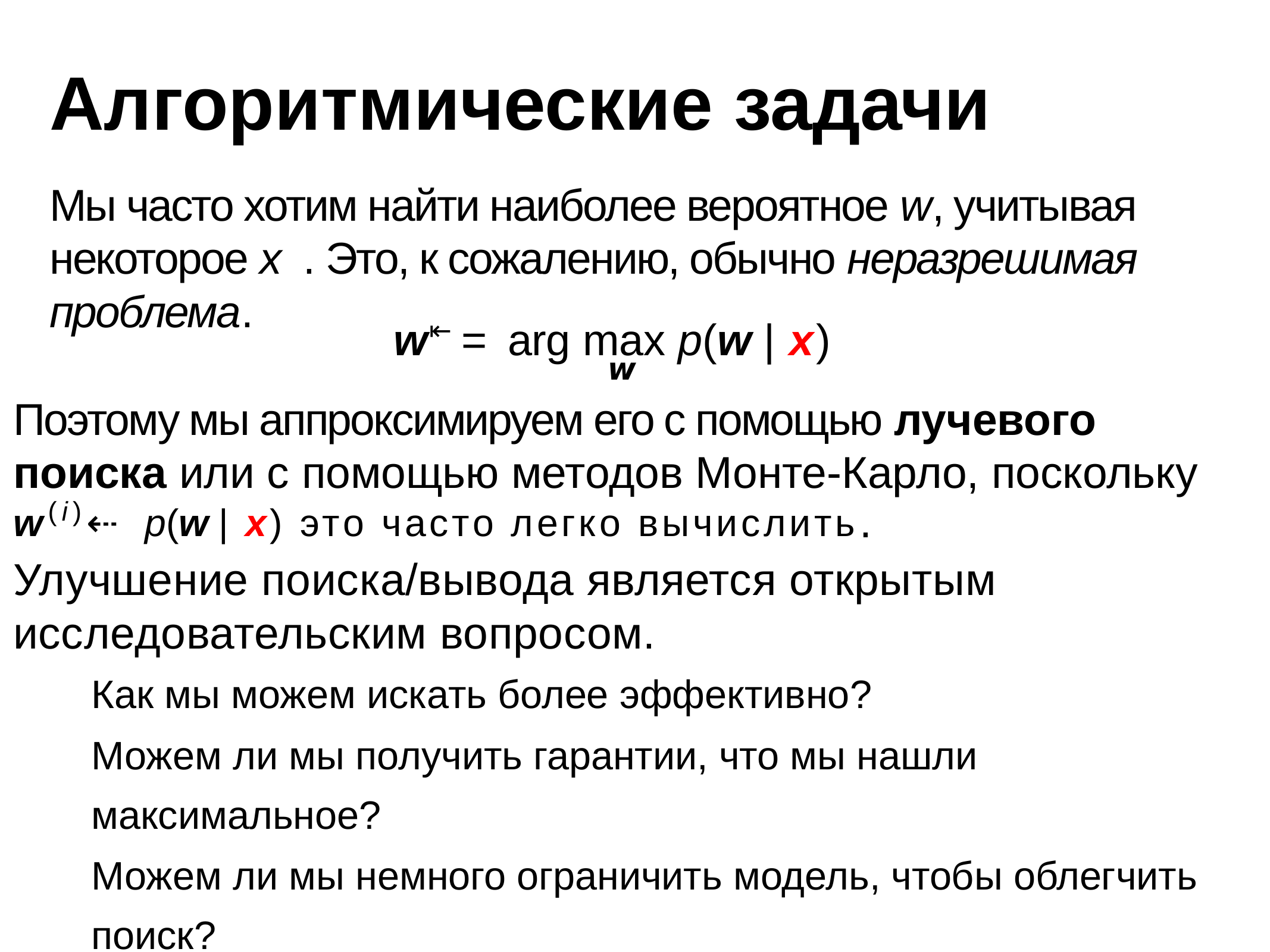

# Алгоритмические задачи
Мы часто хотим найти наиболее вероятное w, учитывая некоторое x  . Это, к сожалению, обычно неразрешимая проблема.
w⇤ = arg max p(w | x)
w
Поэтому мы аппроксимируем его с помощью лучевого поиска или с помощью методов Монте-Карло, поскольку w(i)⇠ p(w | x) это часто легко вычислить.
Улучшение поиска/вывода является открытым исследовательским вопросом.
Как мы можем искать более эффективно?
Можем ли мы получить гарантии, что мы нашли максимальное?
Можем ли мы немного ограничить модель, чтобы облегчить поиск?